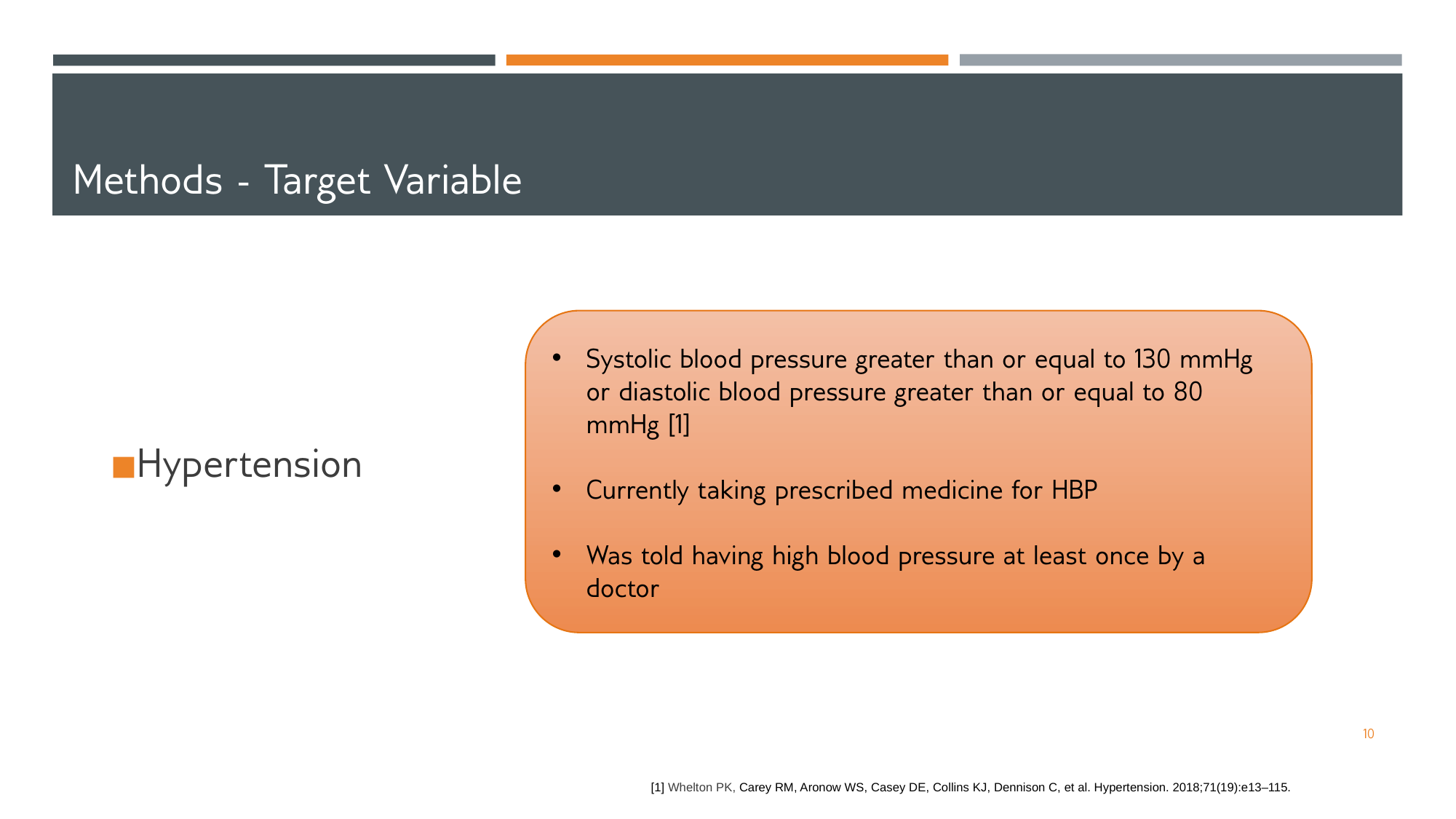

Methods - Target Variable
Systolic blood pressure greater than or equal to 130 mmHg or diastolic blood pressure greater than or equal to 80 mmHg [1]

Currently taking prescribed medicine for HBP

Was told having high blood pressure at least once by a doctor
Hypertension

10
[1] Whelton PK, Carey RM, Aronow WS, Casey DE, Collins KJ, Dennison C, et al. Hypertension. 2018;71(19):e13–115.